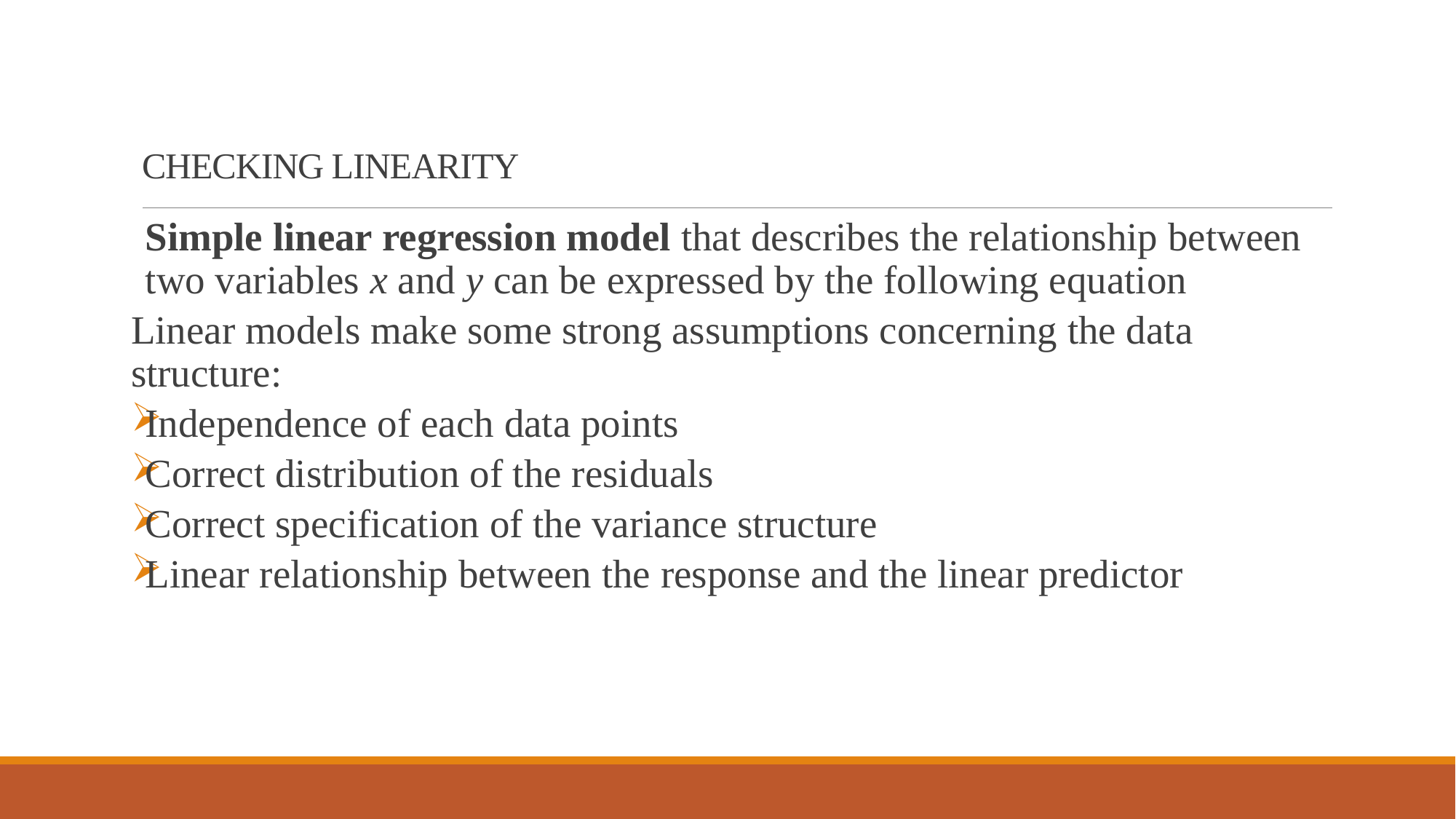

# CHECKING LINEARITY
Simple linear regression model that describes the relationship between two variables x and y can be expressed by the following equation
Linear models make some strong assumptions concerning the data structure:
Independence of each data points
Correct distribution of the residuals
Correct specification of the variance structure
Linear relationship between the response and the linear predictor